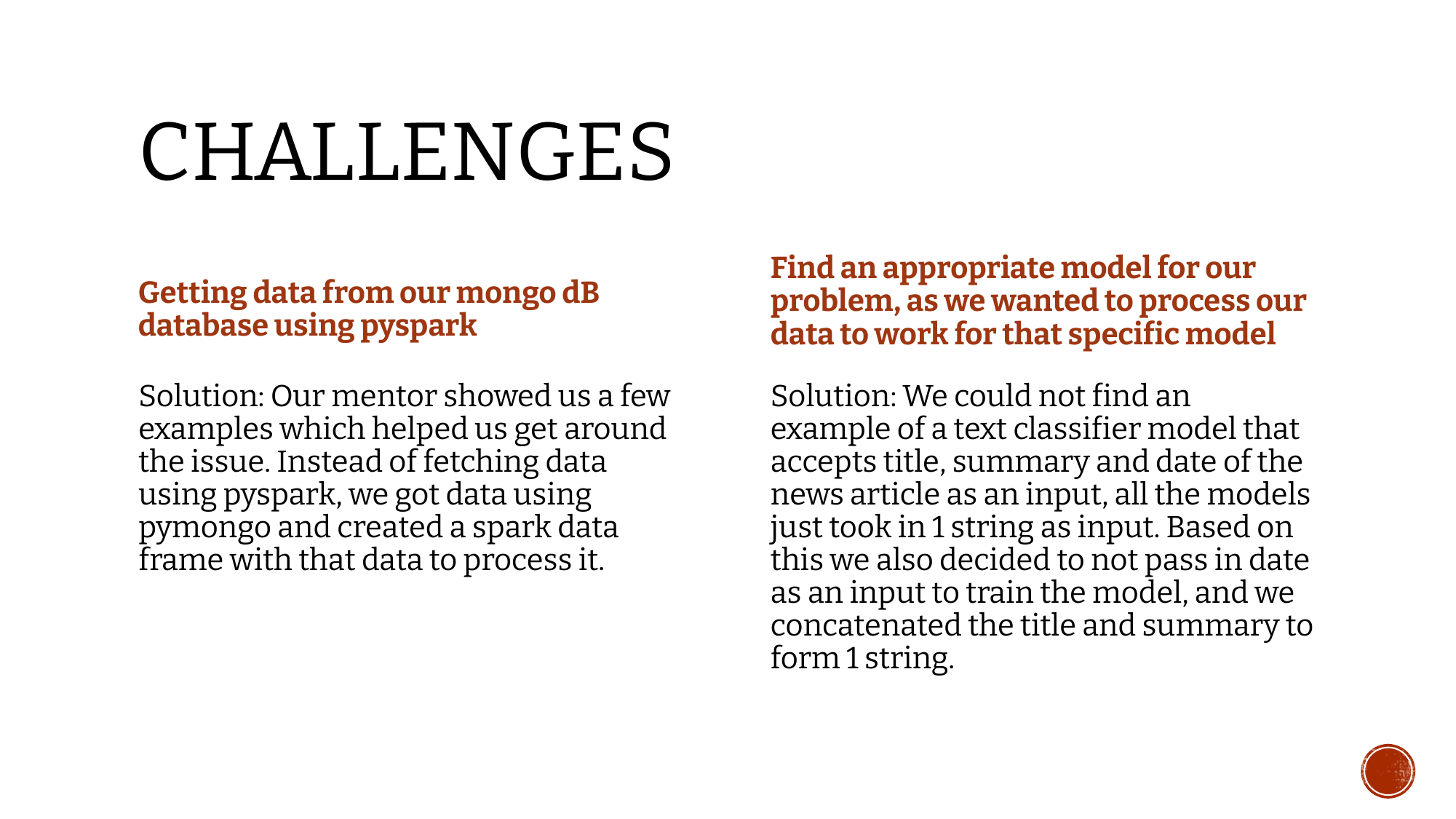

# Challenges
Find an appropriate model for our problem, as we wanted to process our data to work for that specific model
Getting data from our mongo dB database using pyspark
Solution: Our mentor showed us a few examples which helped us get around the issue. Instead of fetching data using pyspark, we got data using pymongo and created a spark data frame with that data to process it.

Solution: We could not find an example of a text classifier model that accepts title, summary and date of the news article as an input, all the models just took in 1 string as input. Based on this we also decided to not pass in date as an input to train the model, and we concatenated the title and summary to form 1 string.